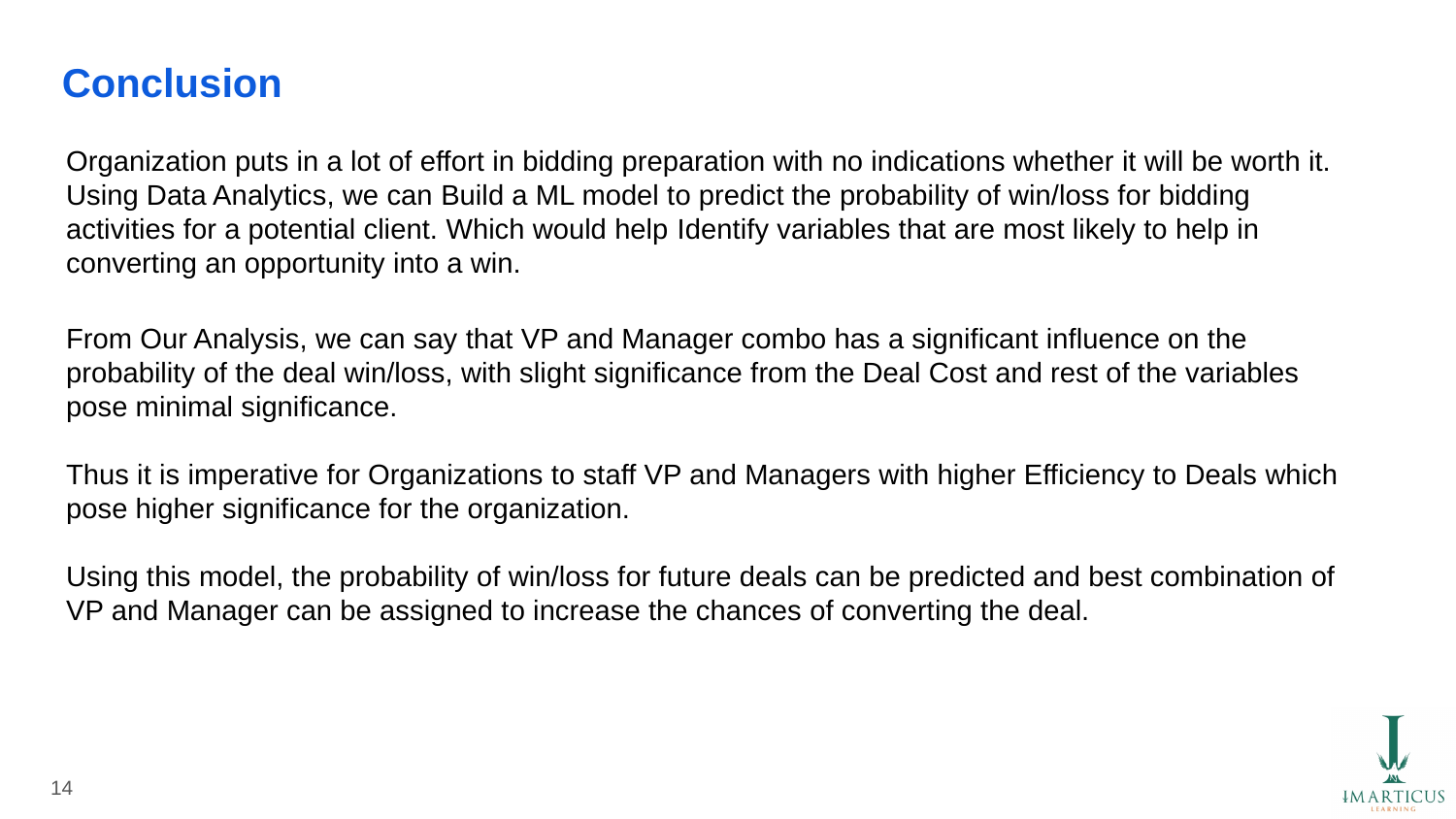

# Conclusion
Organization puts in a lot of effort in bidding preparation with no indications whether it will be worth it.
Using Data Analytics, we can Build a ML model to predict the probability of win/loss for bidding activities for a potential client. Which would help Identify variables that are most likely to help in converting an opportunity into a win.
From Our Analysis, we can say that VP and Manager combo has a significant influence on the probability of the deal win/loss, with slight significance from the Deal Cost and rest of the variables pose minimal significance.

Thus it is imperative for Organizations to staff VP and Managers with higher Efficiency to Deals which pose higher significance for the organization.

Using this model, the probability of win/loss for future deals can be predicted and best combination of VP and Manager can be assigned to increase the chances of converting the deal.
14